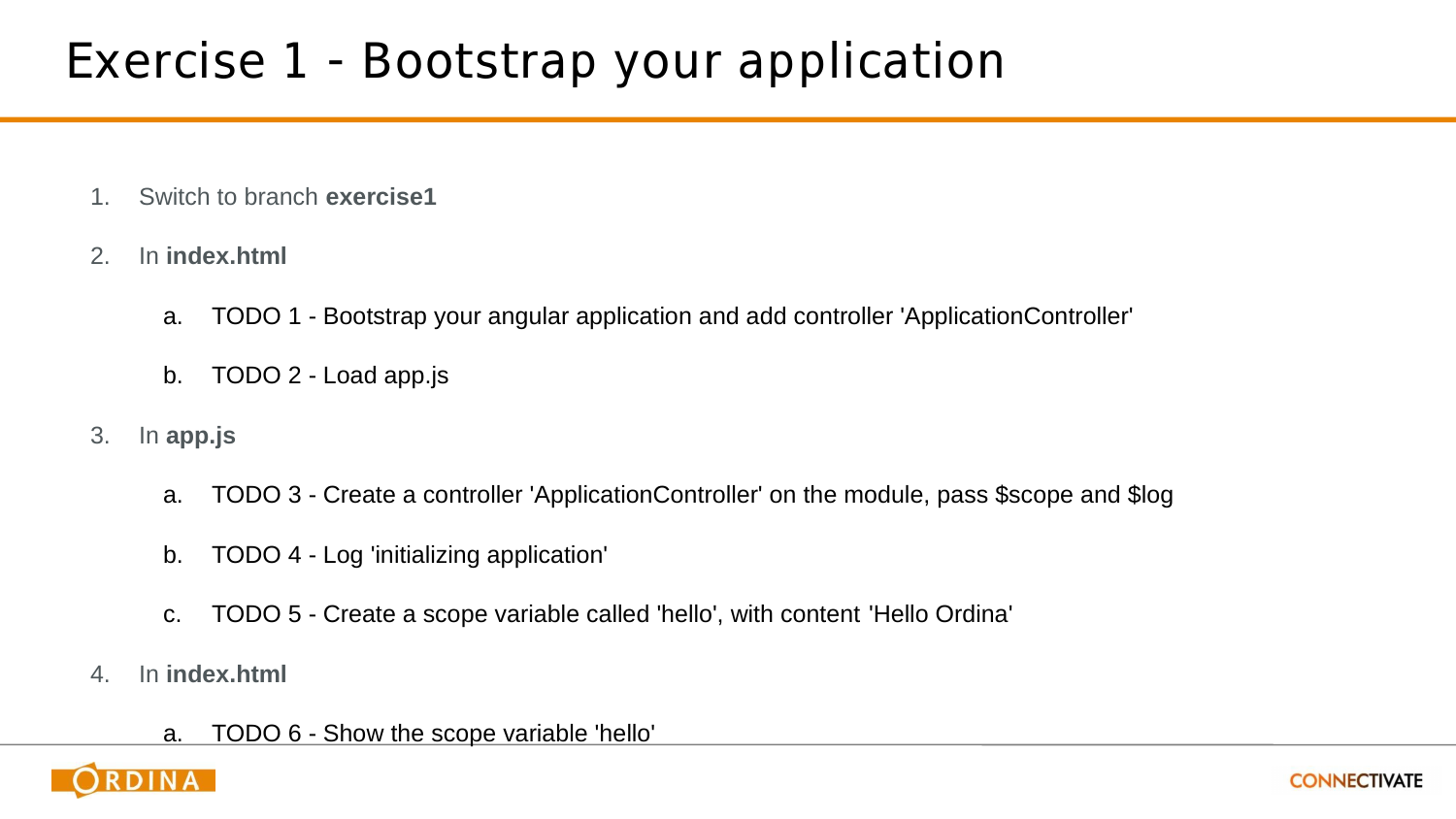

# Exercise 1 - Bootstrap your application
Switch to branch exercise1
In index.html
TODO 1 - Bootstrap your angular application and add controller 'ApplicationController'
TODO 2 - Load app.js
In app.js
TODO 3 - Create a controller 'ApplicationController' on the module, pass $scope and $log
TODO 4 - Log 'initializing application'
TODO 5 - Create a scope variable called 'hello', with content 'Hello Ordina'
In index.html
TODO 6 - Show the scope variable 'hello'